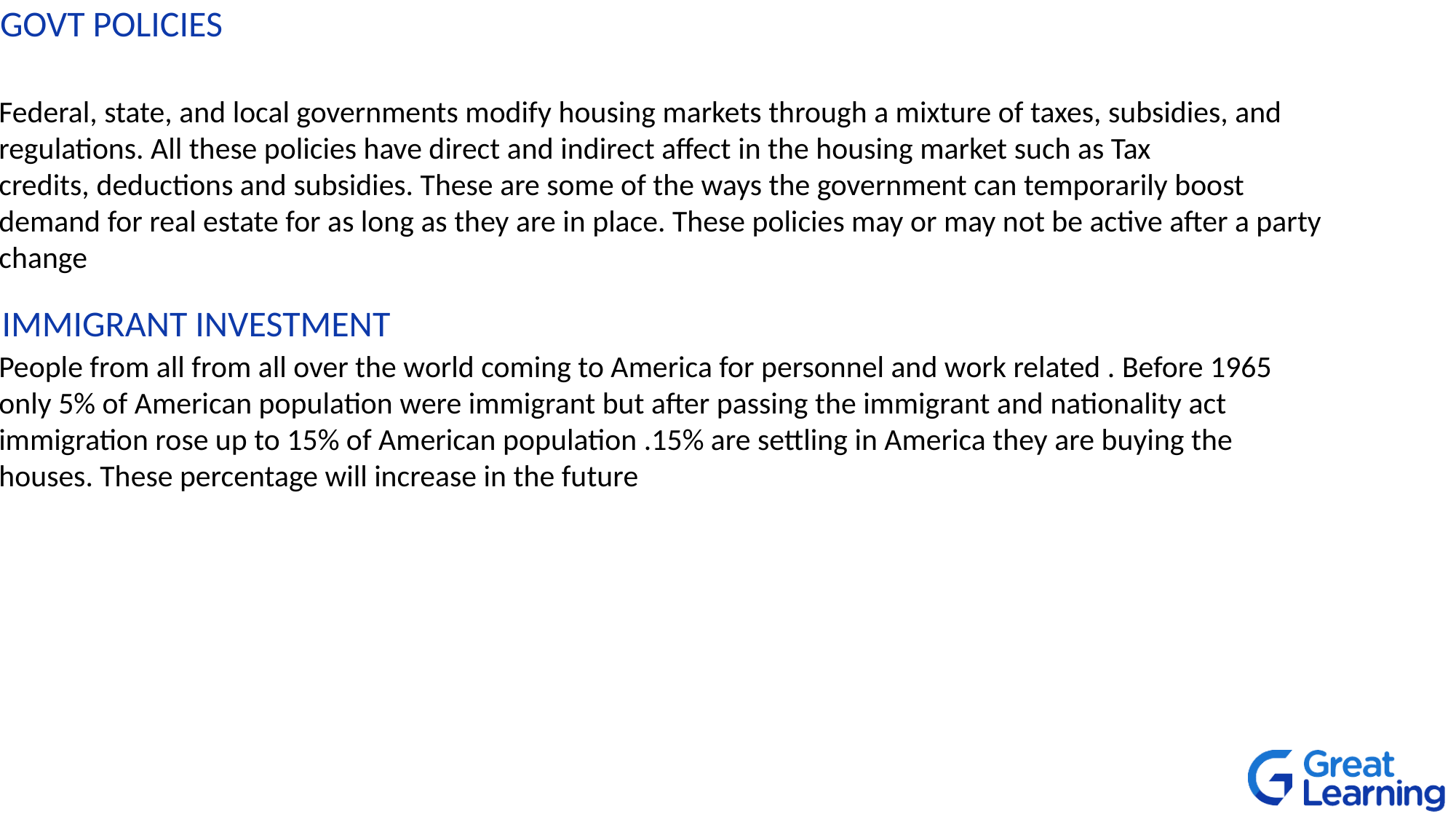

# GOVT POLICIES
Federal, state, and local governments modify housing markets through a mixture of taxes, subsidies, and regulations. All these policies have direct and indirect affect in the housing market such as Tax credits, deductions and subsidies. These are some of the ways the government can temporarily boost demand for real estate for as long as they are in place. These policies may or may not be active after a party change

People from all from all over the world coming to America for personnel and work related . Before 1965 only 5% of American population were immigrant but after passing the immigrant and nationality act immigration rose up to 15% of American population .15% are settling in America they are buying the houses. These percentage will increase in the future

IMMIGRANT INVESTMENT